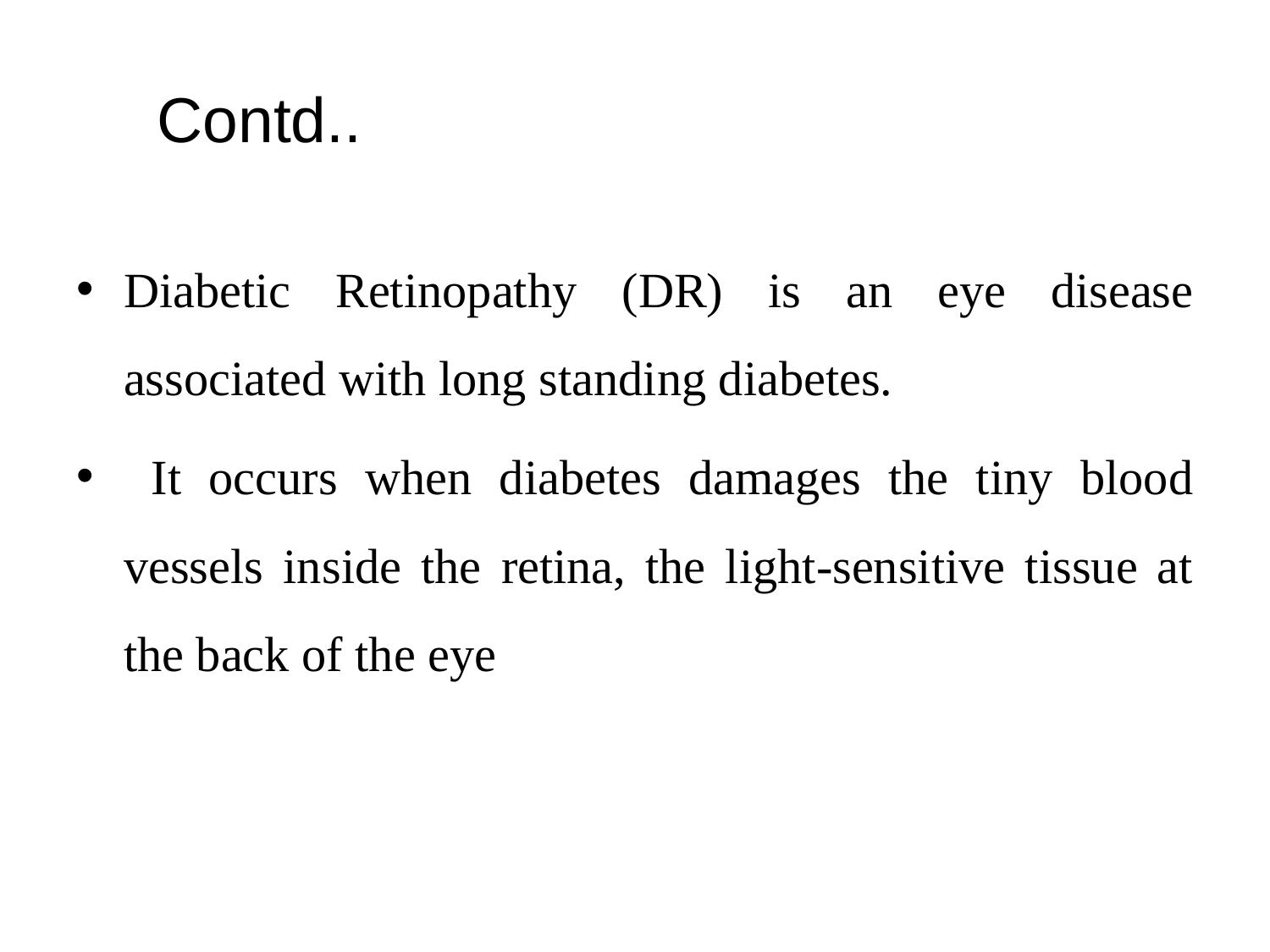

# Contd..
Diabetic Retinopathy (DR) is an eye disease associated with long standing diabetes.
 It occurs when diabetes damages the tiny blood vessels inside the retina, the light-sensitive tissue at the back of the eye